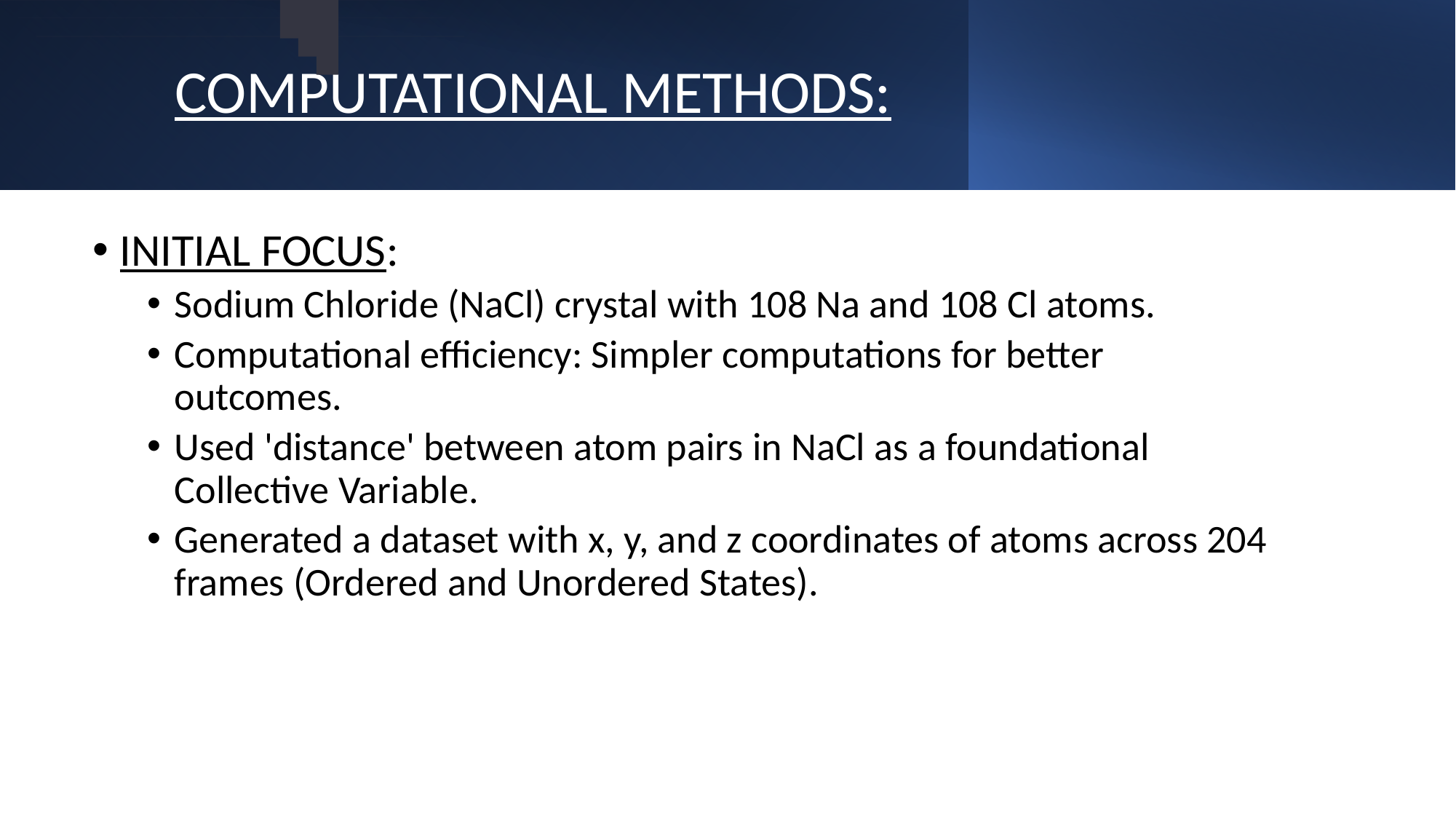

# COMPUTATIONAL METHODS:

INITIAL FOCUS:
Sodium Chloride (NaCl) crystal with 108 Na and 108 Cl atoms.
Computational efficiency: Simpler computations for better outcomes.
Used 'distance' between atom pairs in NaCl as a foundational Collective Variable.
Generated a dataset with x, y, and z coordinates of atoms across 204 frames (Ordered and Unordered States).